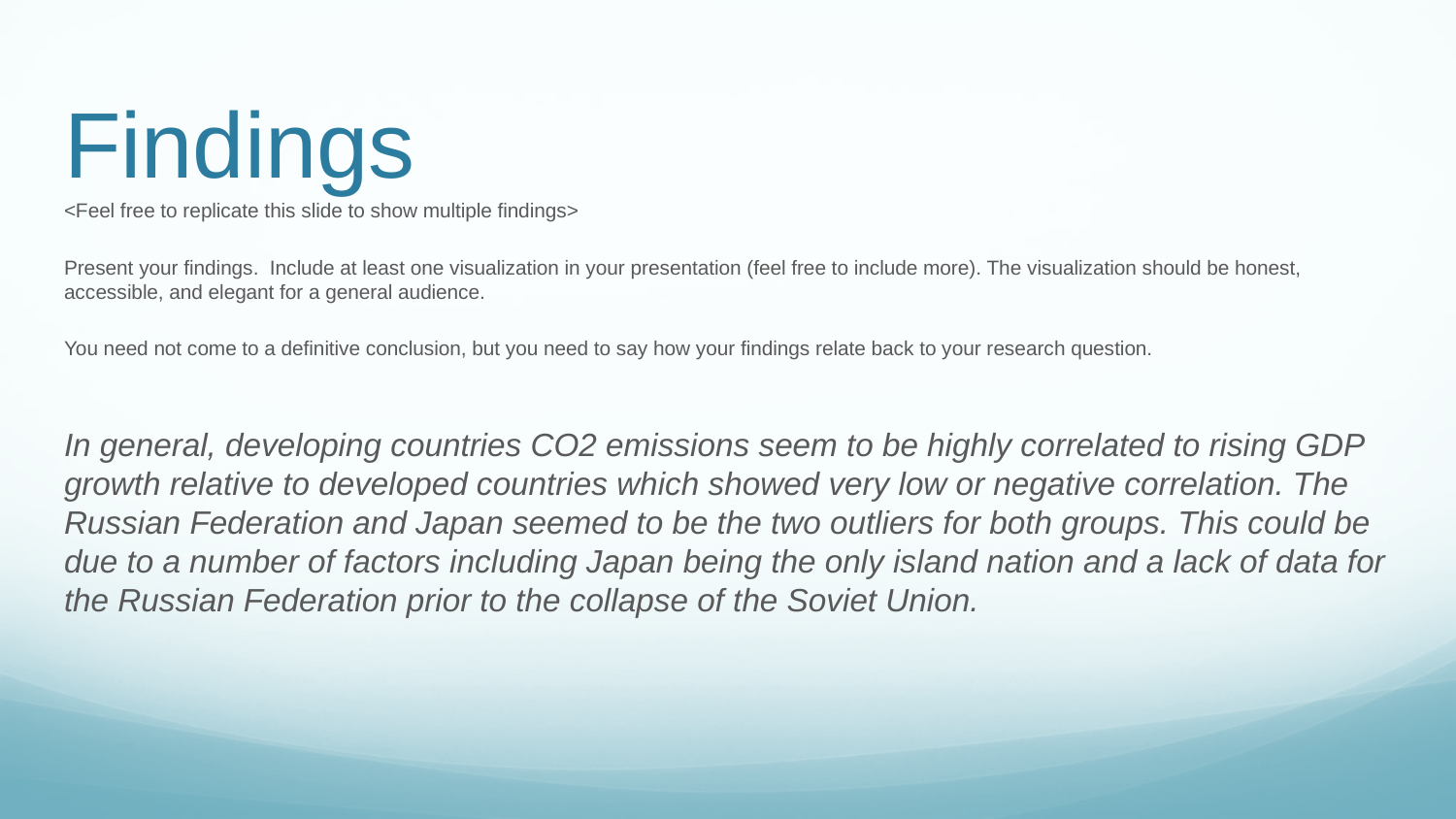

# Findings
<Feel free to replicate this slide to show multiple findings>
Present your findings.  Include at least one visualization in your presentation (feel free to include more). The visualization should be honest, accessible, and elegant for a general audience.
You need not come to a definitive conclusion, but you need to say how your findings relate back to your research question.
In general, developing countries CO2 emissions seem to be highly correlated to rising GDP growth relative to developed countries which showed very low or negative correlation. The Russian Federation and Japan seemed to be the two outliers for both groups. This could be due to a number of factors including Japan being the only island nation and a lack of data for the Russian Federation prior to the collapse of the Soviet Union.